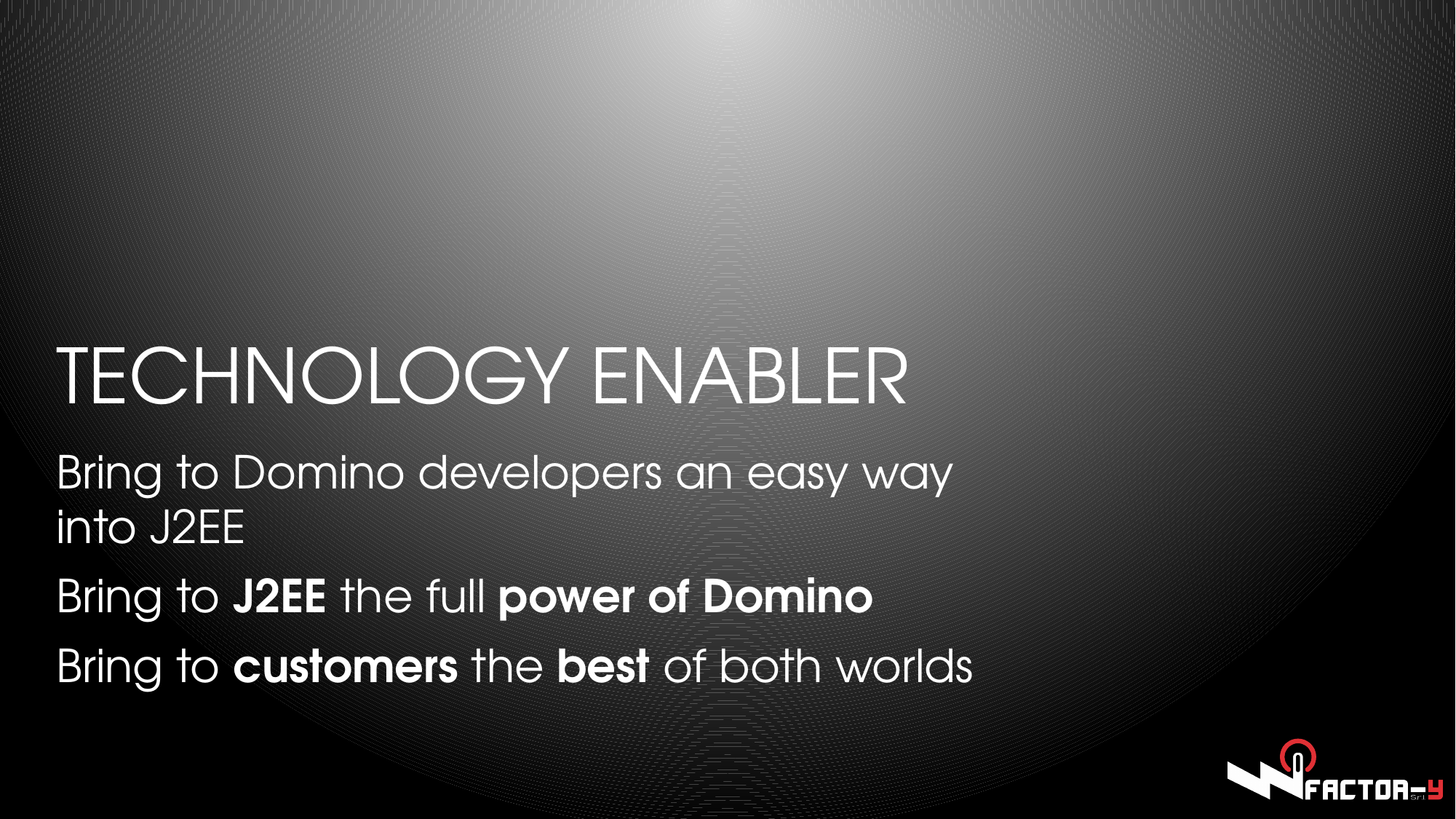

# TECHNOLOGY ENABLER
Bring to Domino developers an easy way into J2EE
Bring to J2EE the full power of Domino
Bring to customers the best of both worlds